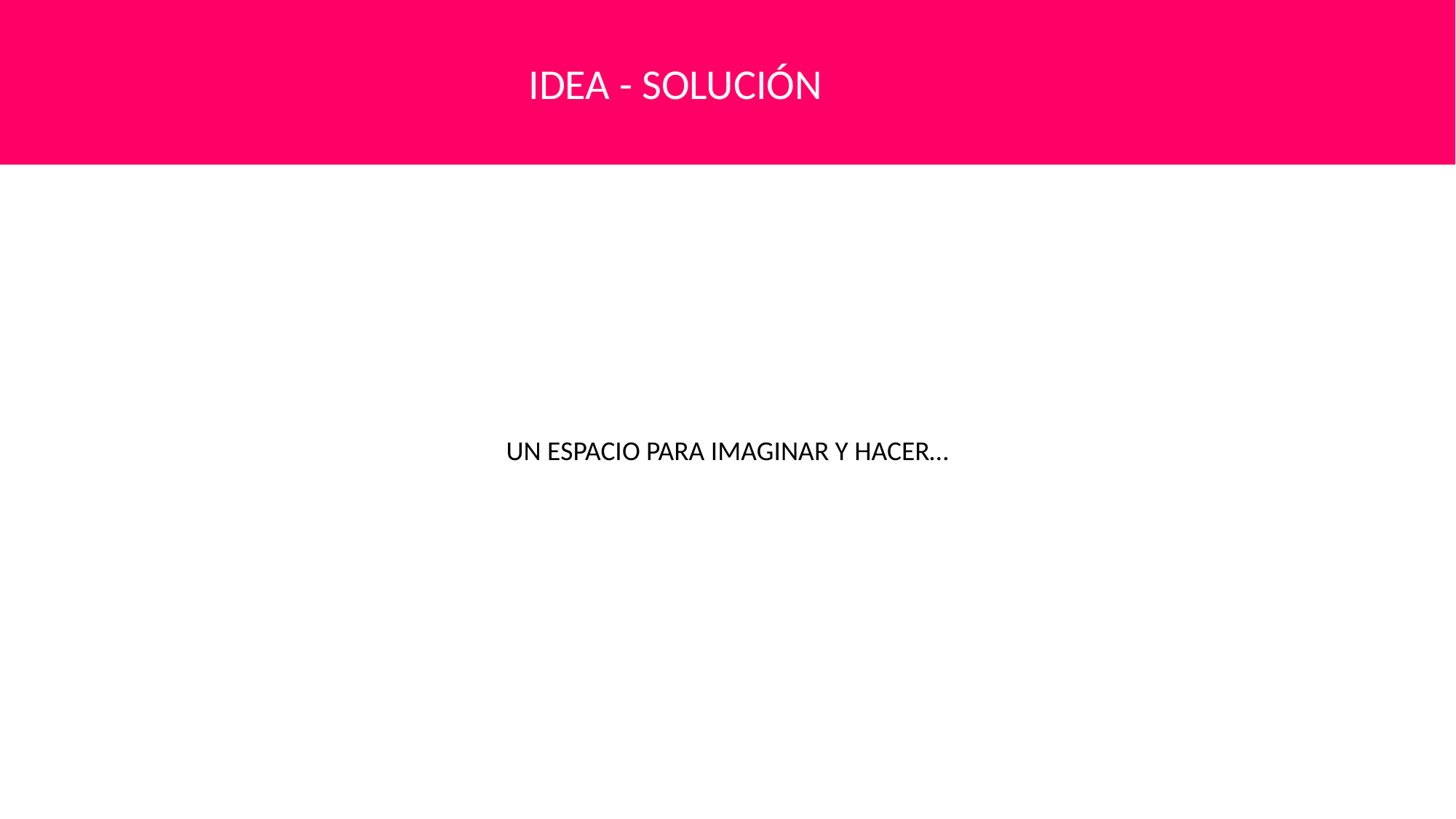

IDEA - SOLUCIÓN
UN ESPACIO PARA IMAGINAR Y HACER…